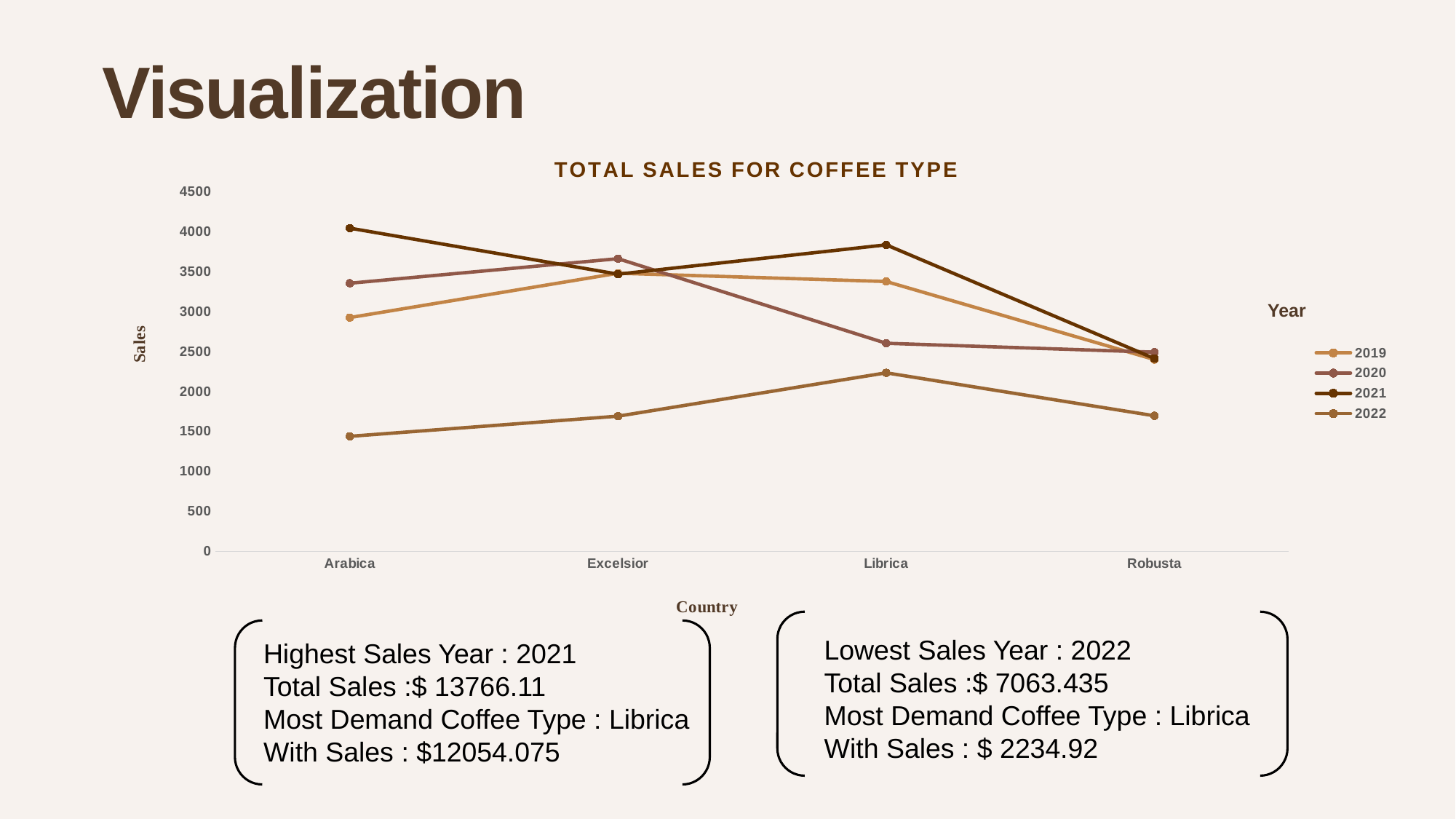

Visualization

### Chart: TOTAL SALES FOR COFFEE TYPE

| Category | 2019 | 2020 | 2021 | 2022 |
|---|---|---|---|---|
| Arabica | 2926.63 | 3356.415 | 4045.629999999999 | 1439.82 |
| Excelsior | 3481.46 | 3663.4100000000008 | 3469.6399999999994 | 1691.9299999999996 |
| Librica | 3378.0049999999987 | 2604.4550000000004 | 3836.695000000001 | 2234.92 |
| Robusta | 2401.0700000000006 | 2493.2649999999994 | 2414.1449999999995 | 1696.765 |
Year

Lowest Sales Year : 2022
Total Sales :$ 7063.435
Most Demand Coffee Type : Librica
With Sales : $ 2234.92
Highest Sales Year : 2021
Total Sales :$ 13766.11
Most Demand Coffee Type : Librica
With Sales : $12054.075